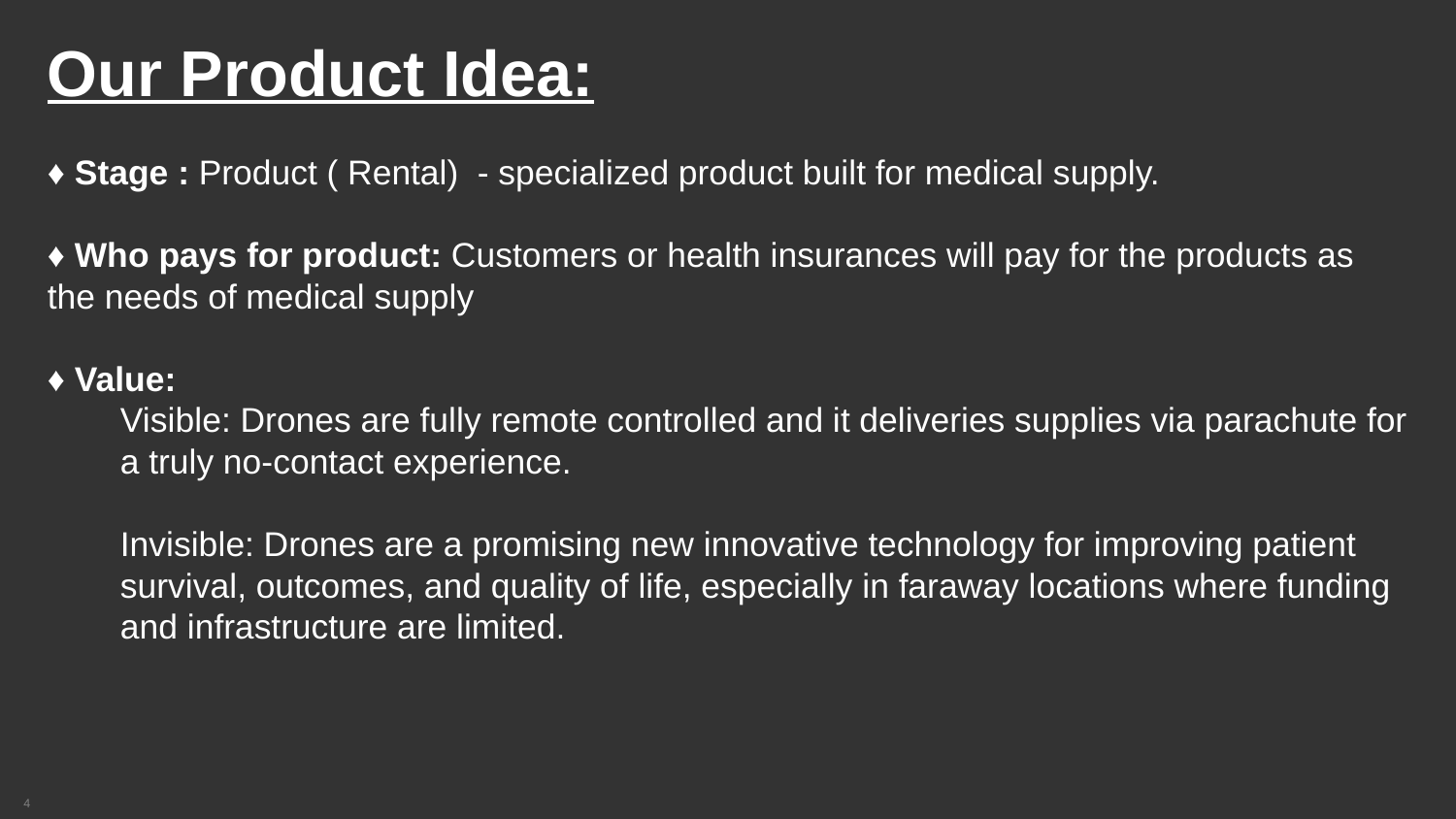

Our Product Idea:

♦ Stage : Product ( Rental)  - specialized product built for medical supply.

♦ Who pays for product: Customers or health insurances will pay for the products as the needs of medical supply

♦ Value:
Visible: Drones are fully remote controlled and it deliveries supplies via parachute for a truly no-contact experience.

Invisible: Drones are a promising new innovative technology for improving patient survival, outcomes, and quality of life, especially in faraway locations where funding and infrastructure are limited.